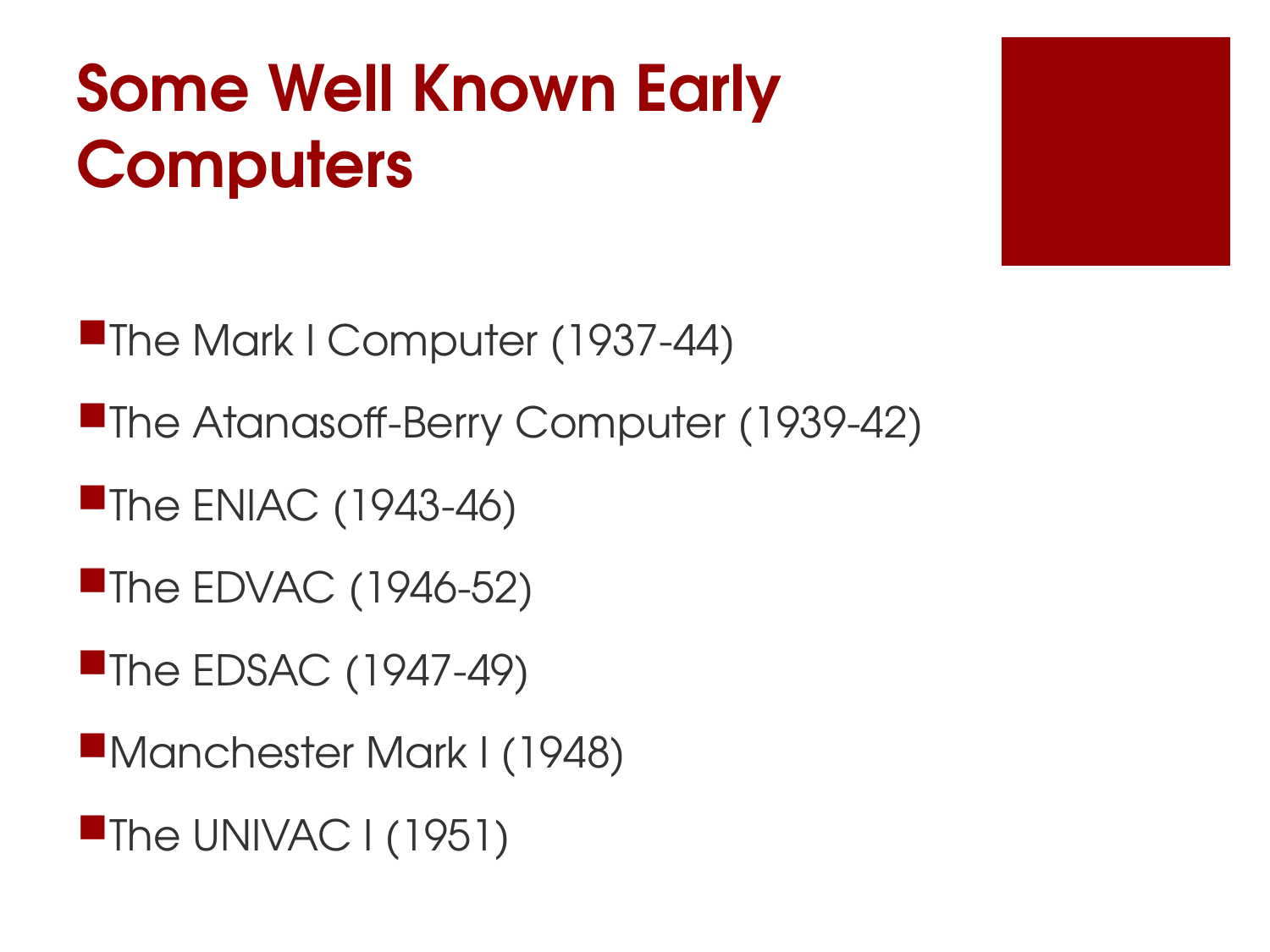

# Some Well Known Early Computers
The Mark I Computer (1937-44)
The Atanasoff-Berry Computer (1939-42)
The ENIAC (1943-46)
The EDVAC (1946-52)
The EDSAC (1947-49)
Manchester Mark I (1948)
The UNIVAC I (1951)